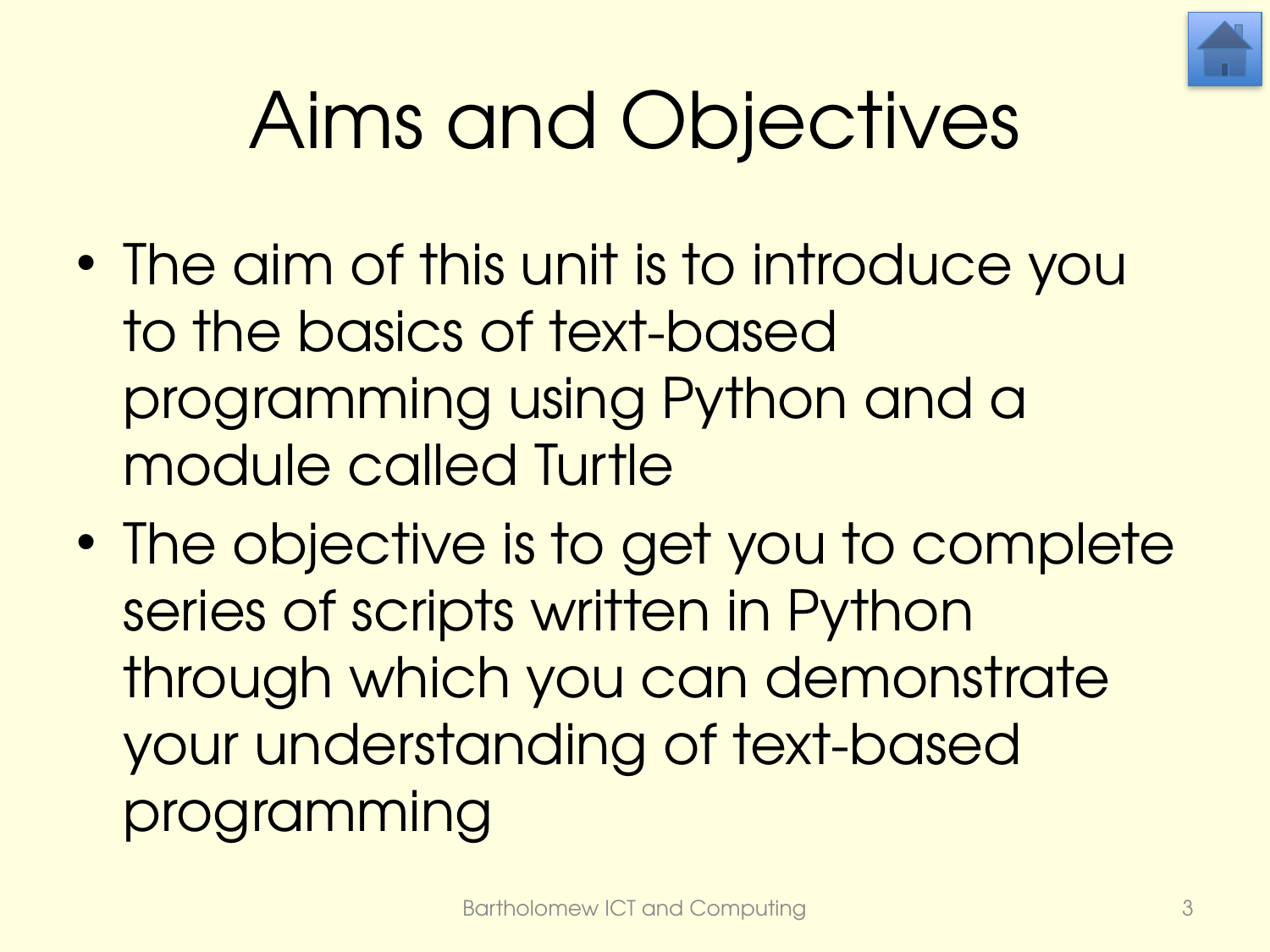

# Aims and Objectives
The aim of this unit is to introduce you to the basics of text-based programming using Python and a module called Turtle
The objective is to get you to complete  series of scripts written in Python through which you can demonstrate your understanding of text-based programming
Bartholomew ICT and Computing
3